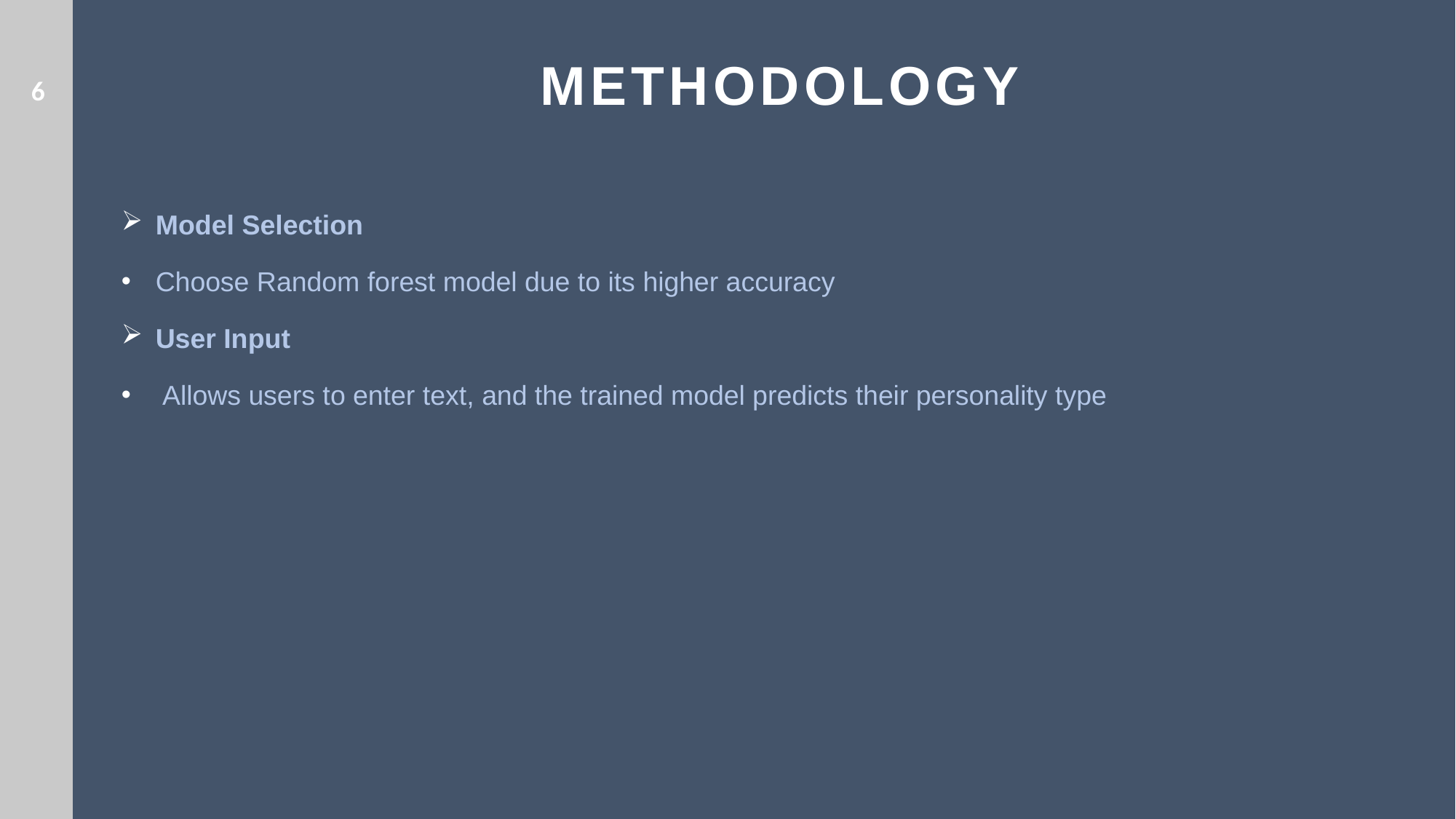

# METHODOLOGY
6
Model Selection
Choose Random forest model due to its higher accuracy
User Input
Allows users to enter text, and the trained model predicts their personality type